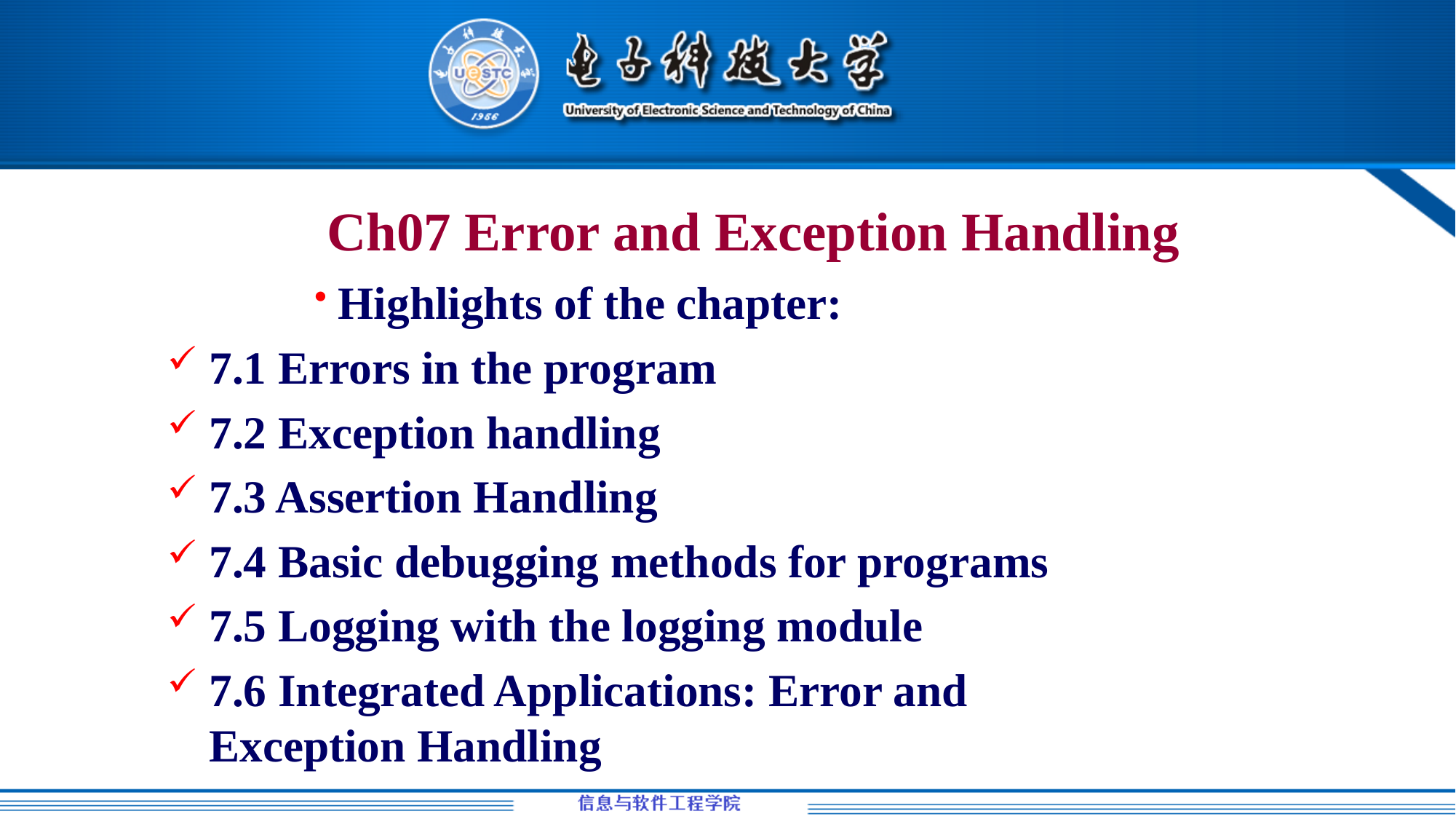

# Ch07 Error and Exception Handling
Highlights of the chapter:
7.1 Errors in the program
7.2 Exception handling
7.3 Assertion Handling
7.4 Basic debugging methods for programs
7.5 Logging with the logging module
7.6 Integrated Applications: Error and Exception Handling